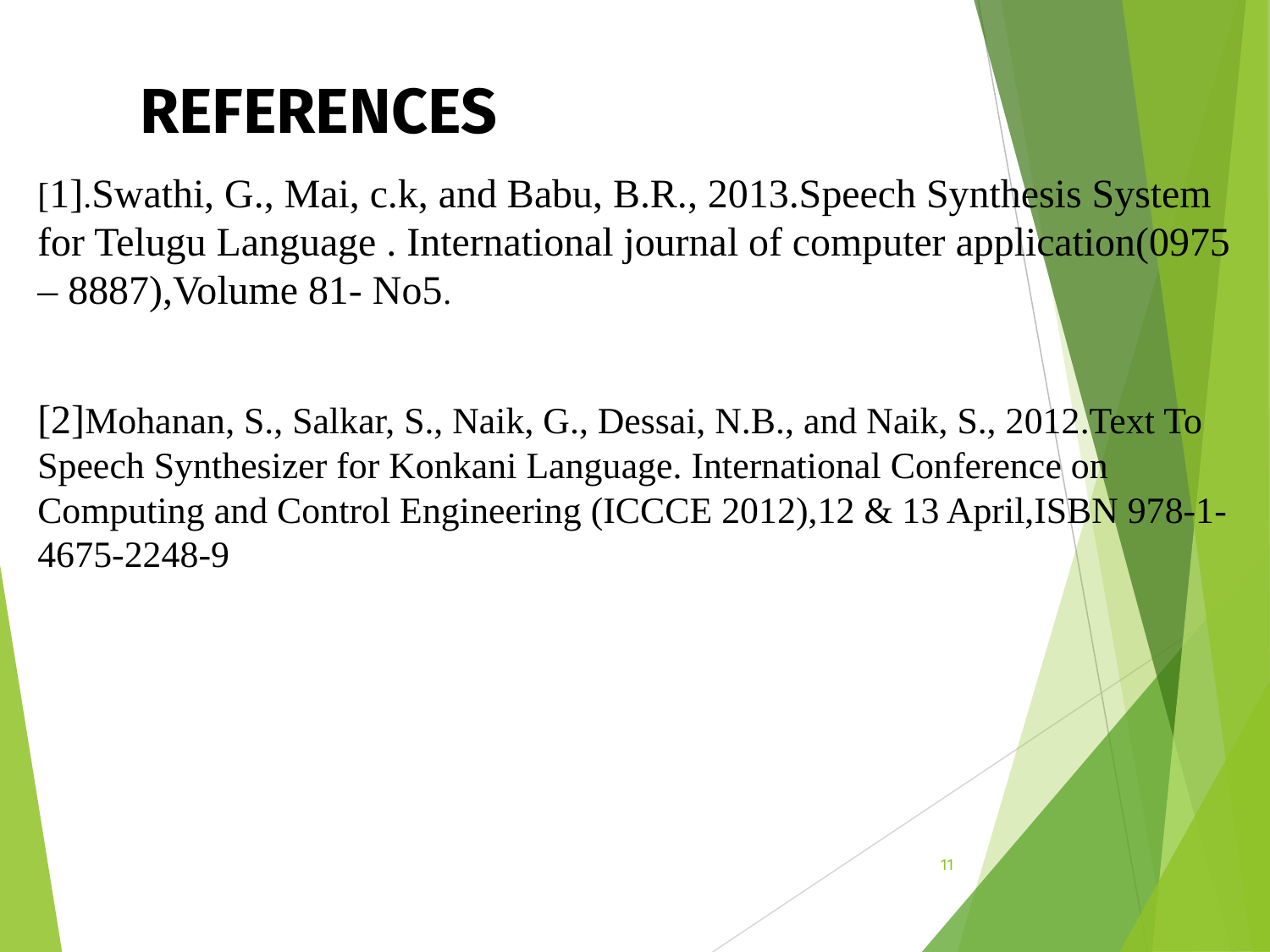

# REFERENCES
[1].Swathi, G., Mai, c.k, and Babu, B.R., 2013.Speech Synthesis System for Telugu Language . International journal of computer application(0975 – 8887),Volume 81- No5.

[2]Mohanan, S., Salkar, S., Naik, G., Dessai, N.B., and Naik, S., 2012.Text To Speech Synthesizer for Konkani Language. International Conference on Computing and Control Engineering (ICCCE 2012),12 & 13 April,ISBN 978-1-4675-2248-9

11